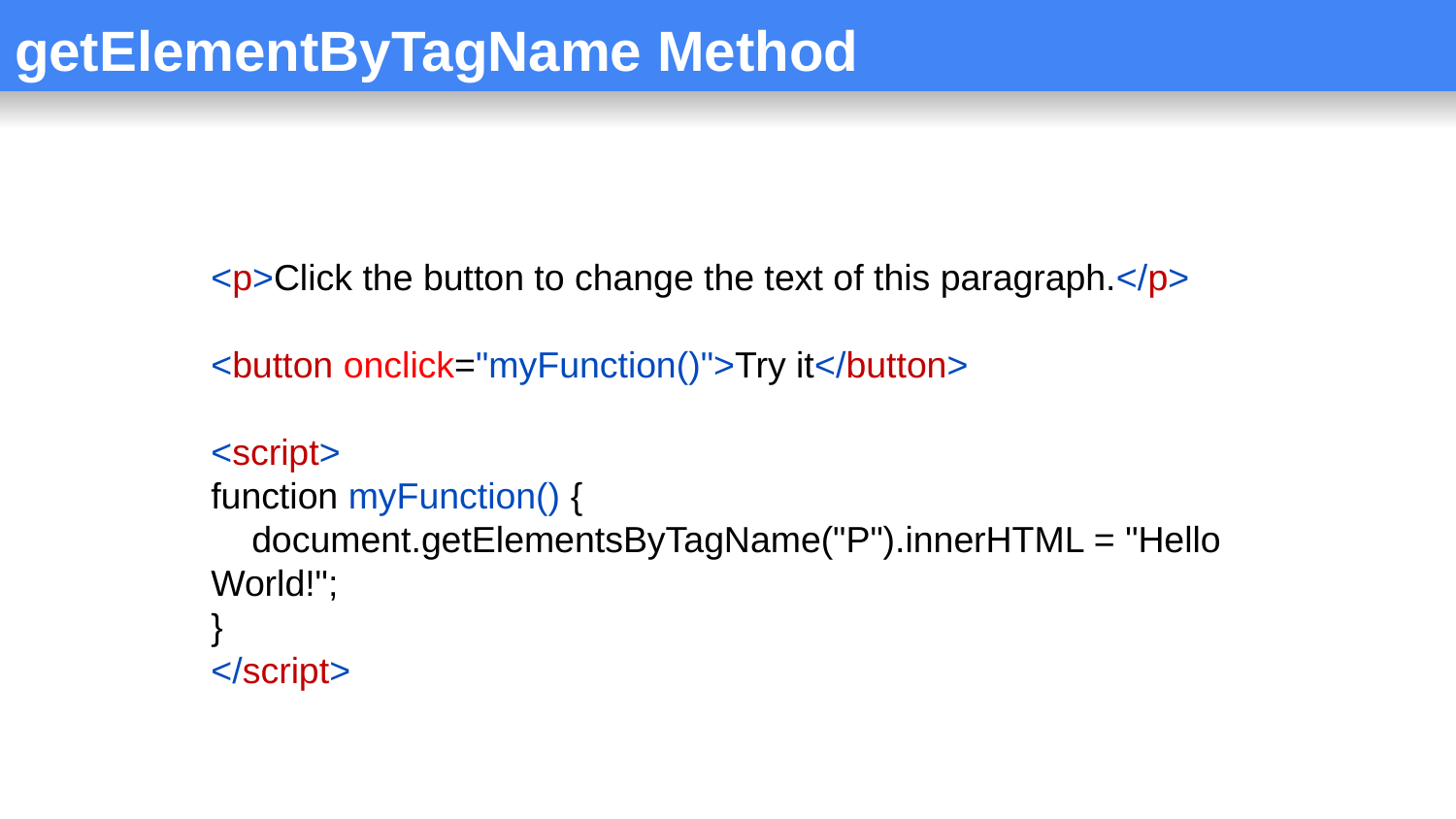

# getElementByTagName Method

<p>Click the button to change the text of this paragraph.</p>

<button onclick="myFunction()">Try it</button>

<script>
function myFunction() {
    document.getElementsByTagName("P").innerHTML = "Hello World!";
}
</script>